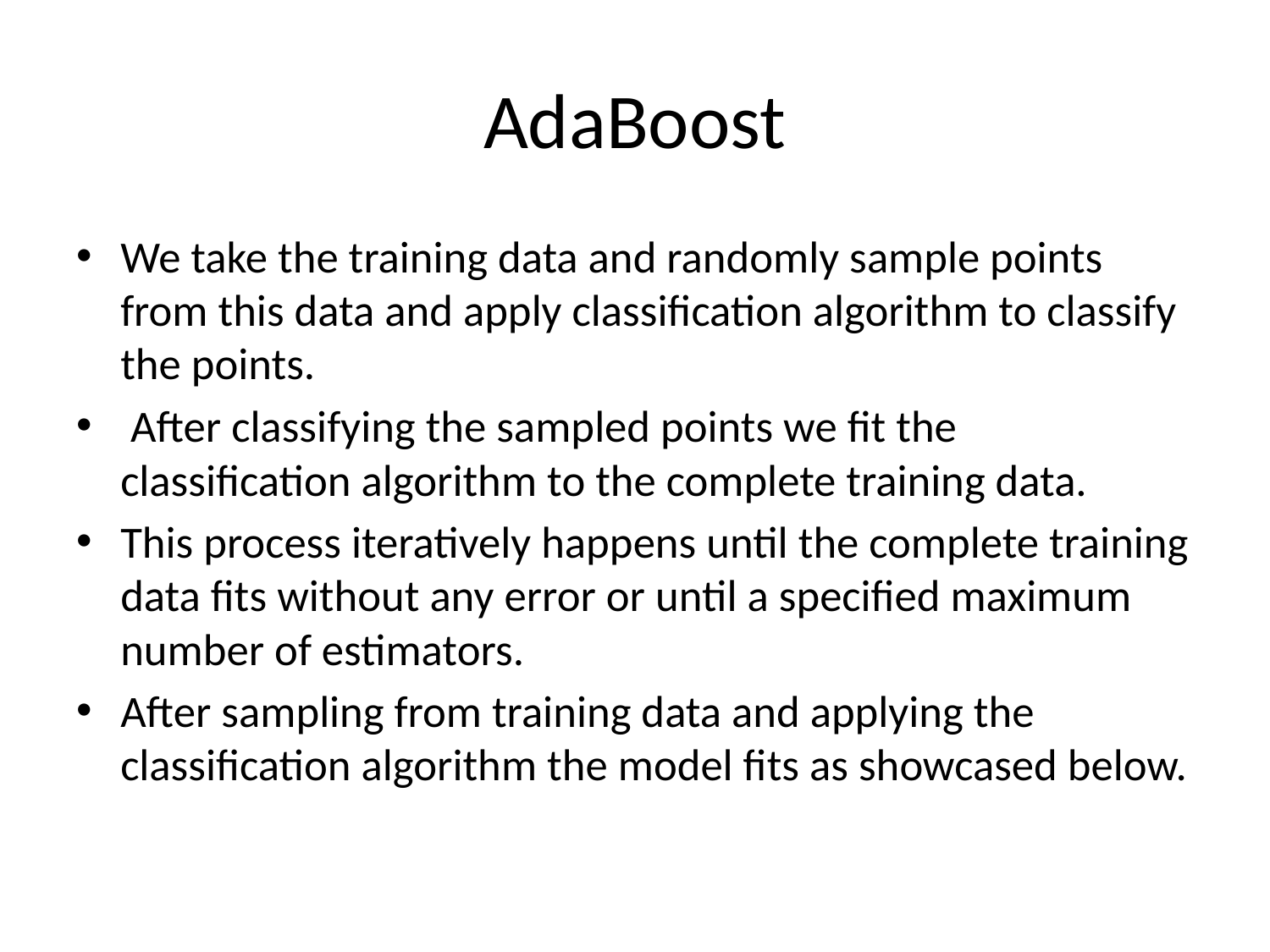

# AdaBoost
We take the training data and randomly sample points from this data and apply classification algorithm to classify the points.
 After classifying the sampled points we fit the classification algorithm to the complete training data.
This process iteratively happens until the complete training data fits without any error or until a specified maximum number of estimators.
After sampling from training data and applying the classification algorithm the model fits as showcased below.